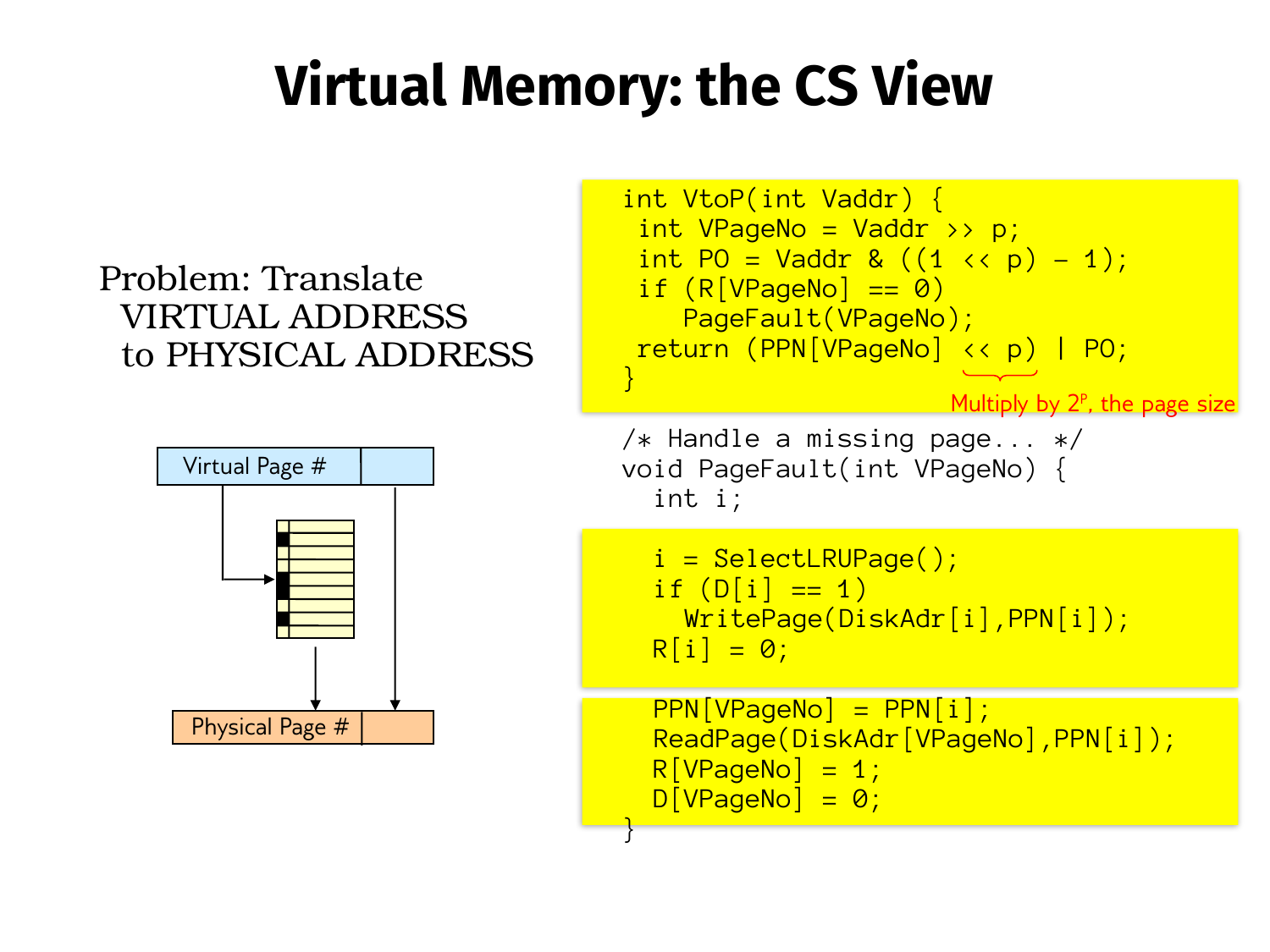

# Virtual Memory: the CS View

int VtoP(int Vaddr) {
 int VPageNo = Vaddr >> p;
 int PO = Vaddr & ((1 << p) – 1);
 if (R[VPageNo] == 0)
    PageFault(VPageNo);
 return (PPN[VPageNo] << p) | PO;
}

/* Handle a missing page... */
void PageFault(int VPageNo) {
  int i;

  i = SelectLRUPage();
  if (D[i] == 1)
	  WritePage(DiskAdr[i],PPN[i]);
  R[i] = 0;

	PPN[VPageNo] = PPN[i];
	ReadPage(DiskAdr[VPageNo],PPN[i]);
  R[VPageNo] = 1;
  D[VPageNo] = 0;
}
Problem: Translate
  VIRTUAL ADDRESS
  to PHYSICAL ADDRESS

Multiply by 2P, the page size
Virtual Page #

Physical Page #